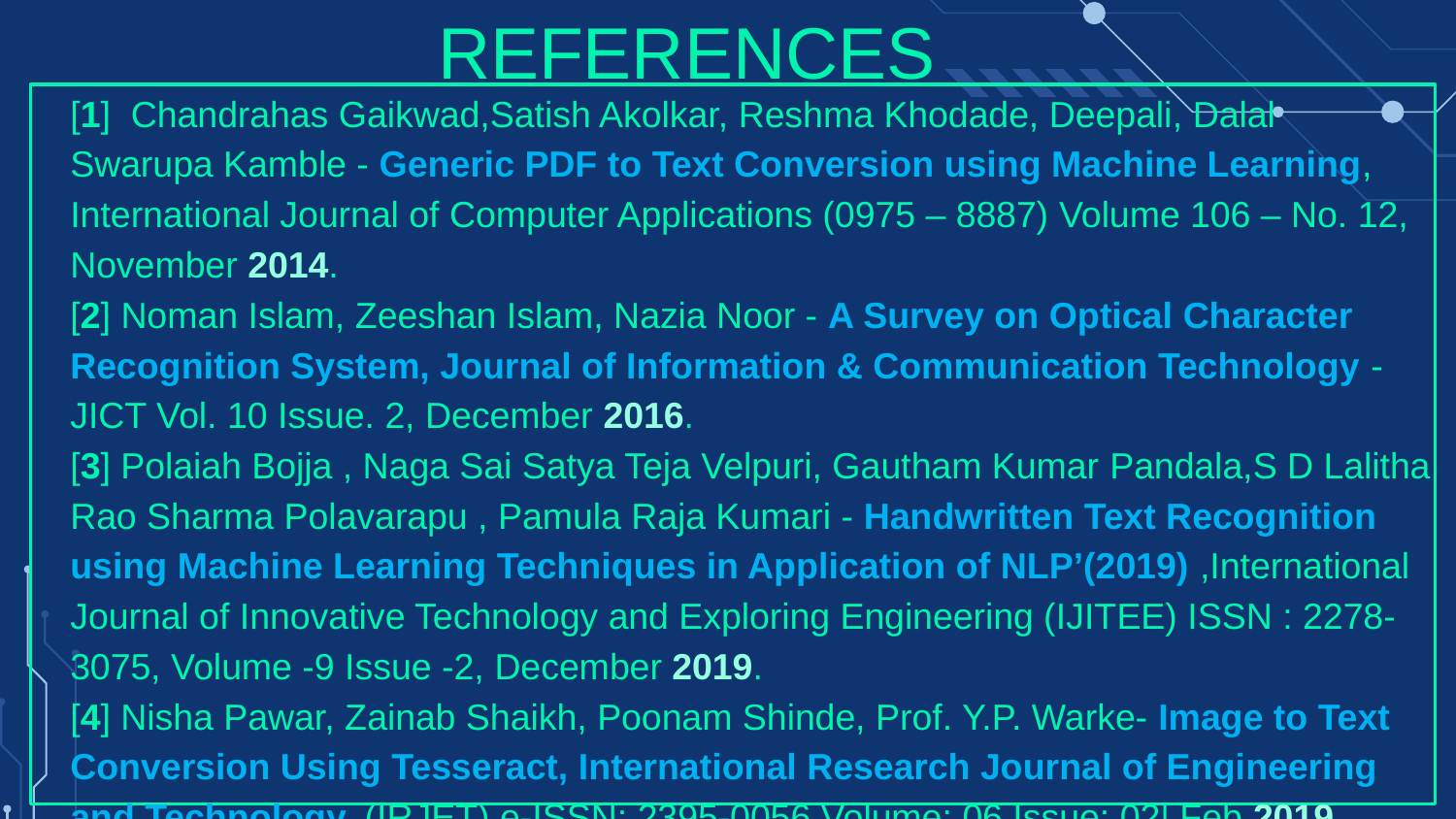

# REFERENCES

[1]  Chandrahas Gaikwad,Satish Akolkar, Reshma Khodade, Deepali, Dalal
Swarupa Kamble - Generic PDF to Text Conversion using Machine Learning, International Journal of Computer Applications (0975 – 8887) Volume 106 – No. 12, November 2014.
[2] Noman Islam, Zeeshan Islam, Nazia Noor - A Survey on Optical Character Recognition System, Journal of Information & Communication Technology -JICT Vol. 10 Issue. 2, December 2016.
[3] Polaiah Bojja , Naga Sai Satya Teja Velpuri, Gautham Kumar Pandala,S D Lalitha Rao Sharma Polavarapu , Pamula Raja Kumari - Handwritten Text Recognition using Machine Learning Techniques in Application of NLP’(2019) ,International Journal of Innovative Technology and Exploring Engineering (IJITEE) ISSN : 2278-3075, Volume -9 Issue -2, December 2019.
[4] Nisha Pawar, Zainab Shaikh, Poonam Shinde, Prof. Y.P. Warke- Image to Text Conversion Using Tesseract, International Research Journal of Engineering and Technology, (IRJET) e-ISSN: 2395-0056 Volume: 06 Issue: 02| Feb 2019 www.irjet.net p-ISSN: 2395-007.